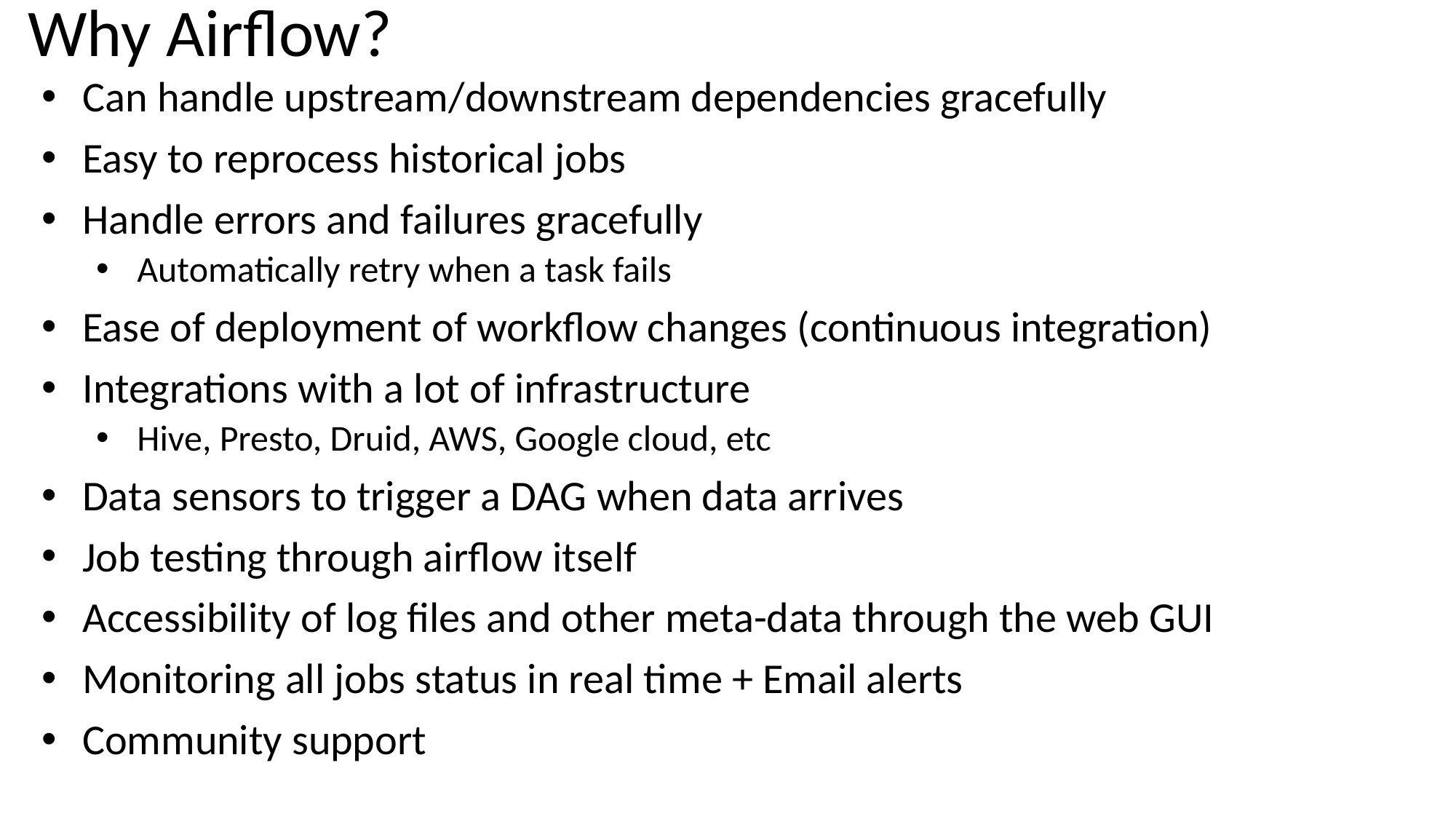

# Why Airflow?
Can handle upstream/downstream dependencies gracefully
Easy to reprocess historical jobs
Handle errors and failures gracefully
Automatically retry when a task fails
Ease of deployment of workflow changes (continuous integration)
Integrations with a lot of infrastructure
Hive, Presto, Druid, AWS, Google cloud, etc
Data sensors to trigger a DAG when data arrives
Job testing through airflow itself
Accessibility of log files and other meta-data through the web GUI
Monitoring all jobs status in real time + Email alerts
Community support